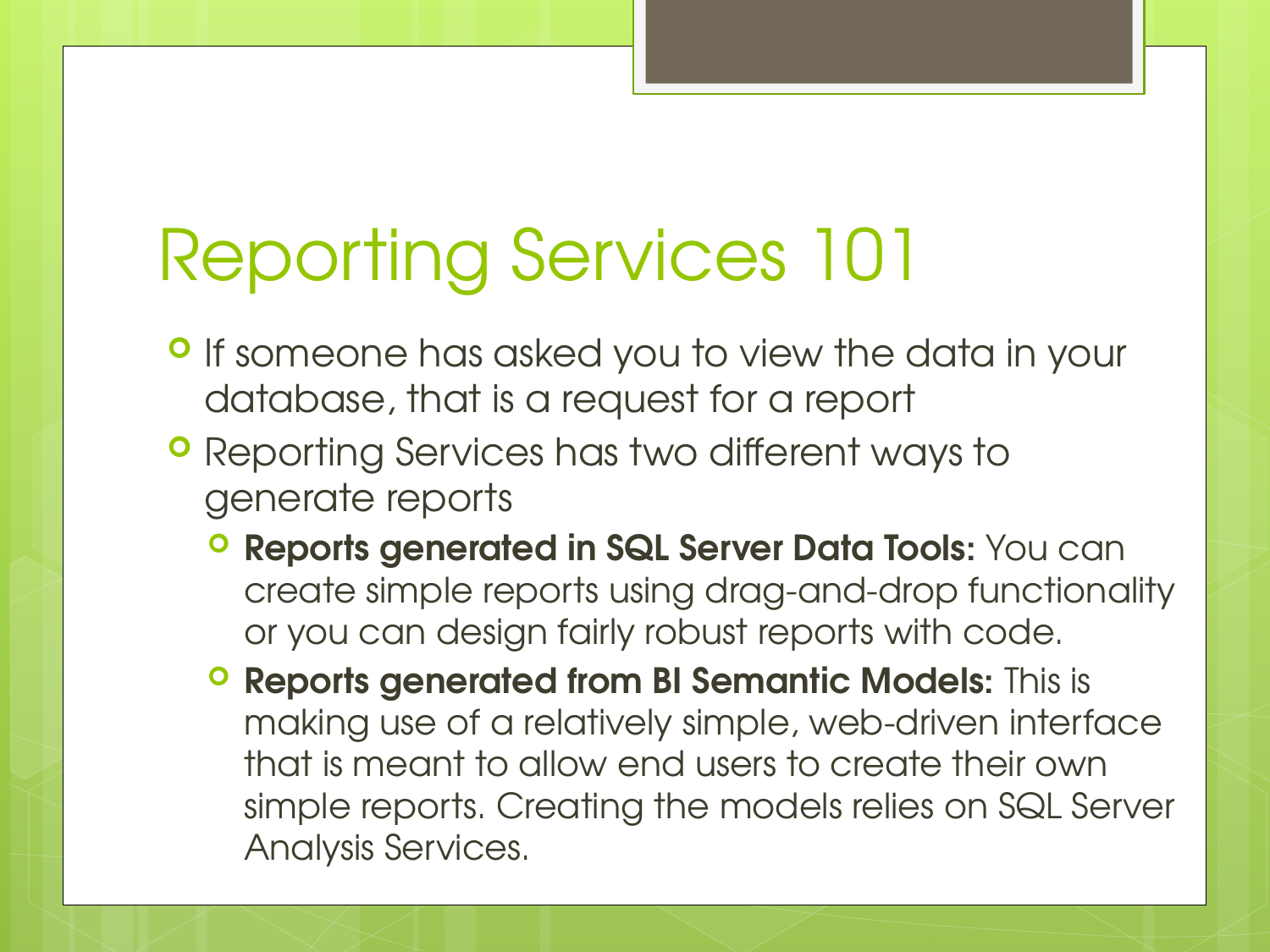

# Reporting Services 101
If someone has asked you to view the data in your database, that is a request for a report
Reporting Services has two different ways to generate reports
Reports generated in SQL Server Data Tools: You can create simple reports using drag-and-drop functionality or you can design fairly robust reports with code.
Reports generated from BI Semantic Models: This is making use of a relatively simple, web-driven interface that is meant to allow end users to create their own simple reports. Creating the models relies on SQL Server Analysis Services.